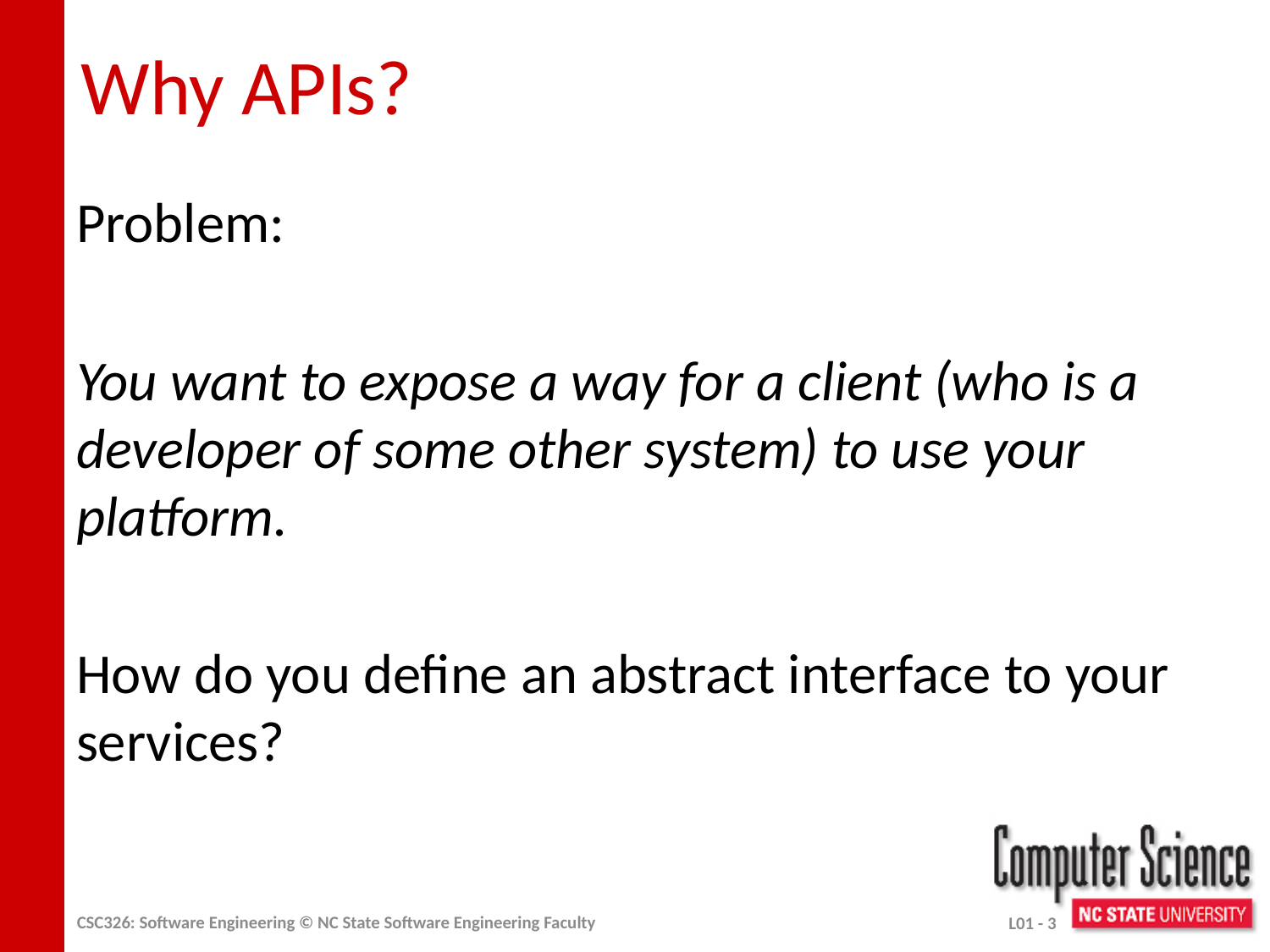

# Why APIs?
Problem:

You want to expose a way for a client (who is a developer of some other system) to use your platform.

How do you define an abstract interface to your services?
CSC326: Software Engineering © NC State Software Engineering Faculty
L01 - 3